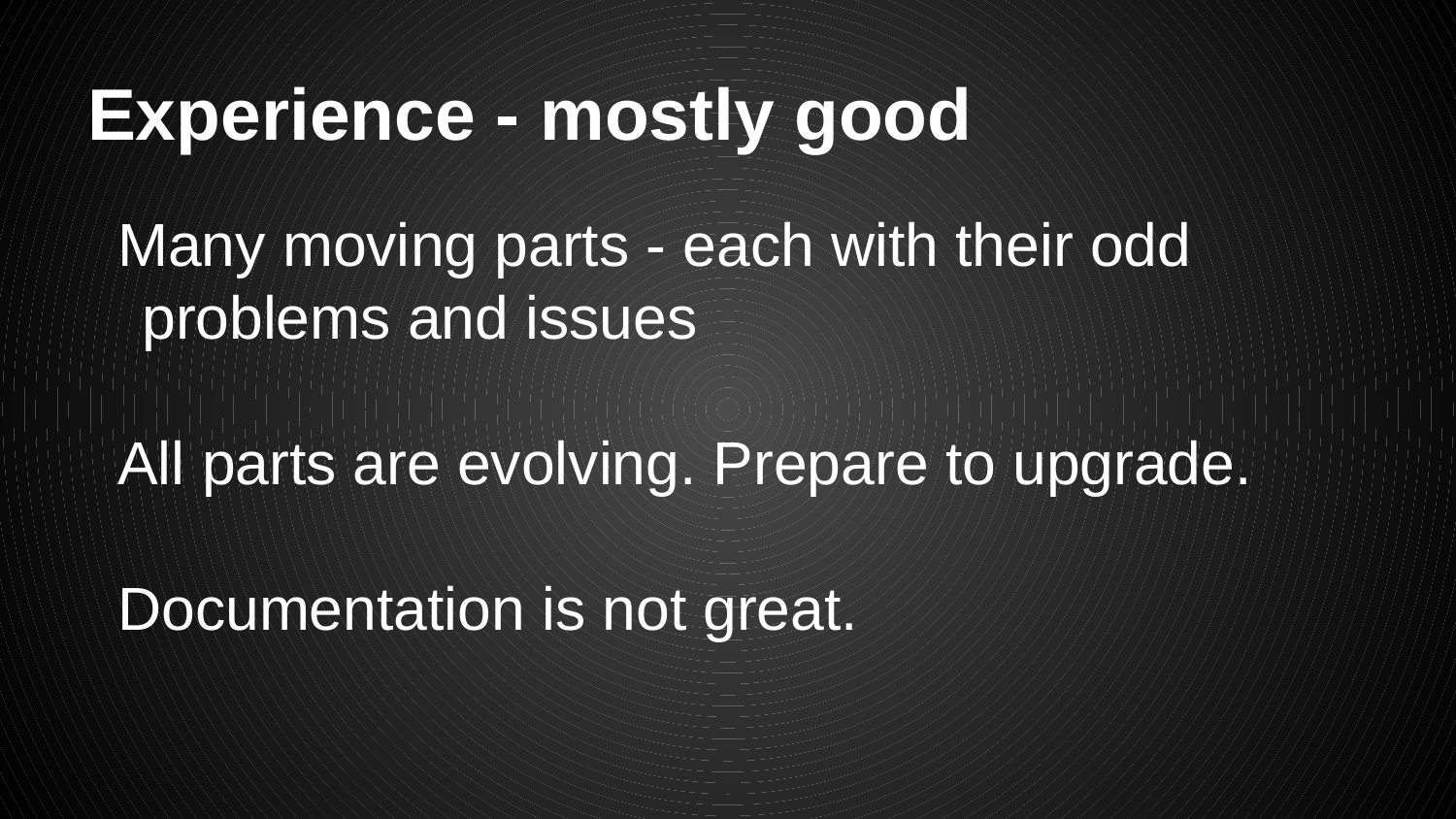

# Experience - mostly good
Many moving parts - each with their odd problems and issues

All parts are evolving. Prepare to upgrade.

Documentation is not great.